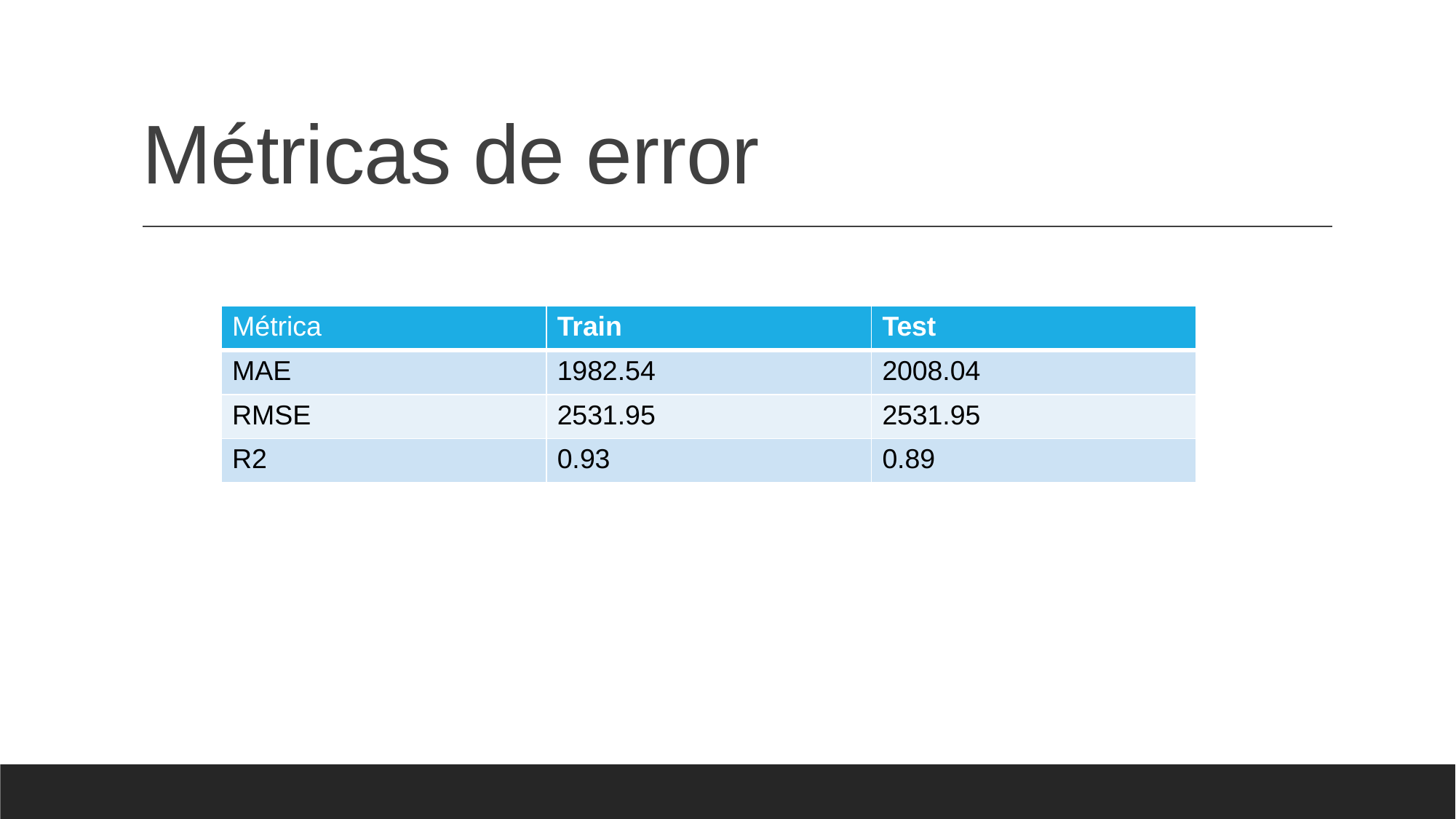

# Métricas de error

| Métrica | Train | Test |
| --- | --- | --- |
| MAE | 1982.54 | 2008.04 |
| RMSE | 2531.95 | 2531.95 |
| R2 | 0.93 | 0.89 |